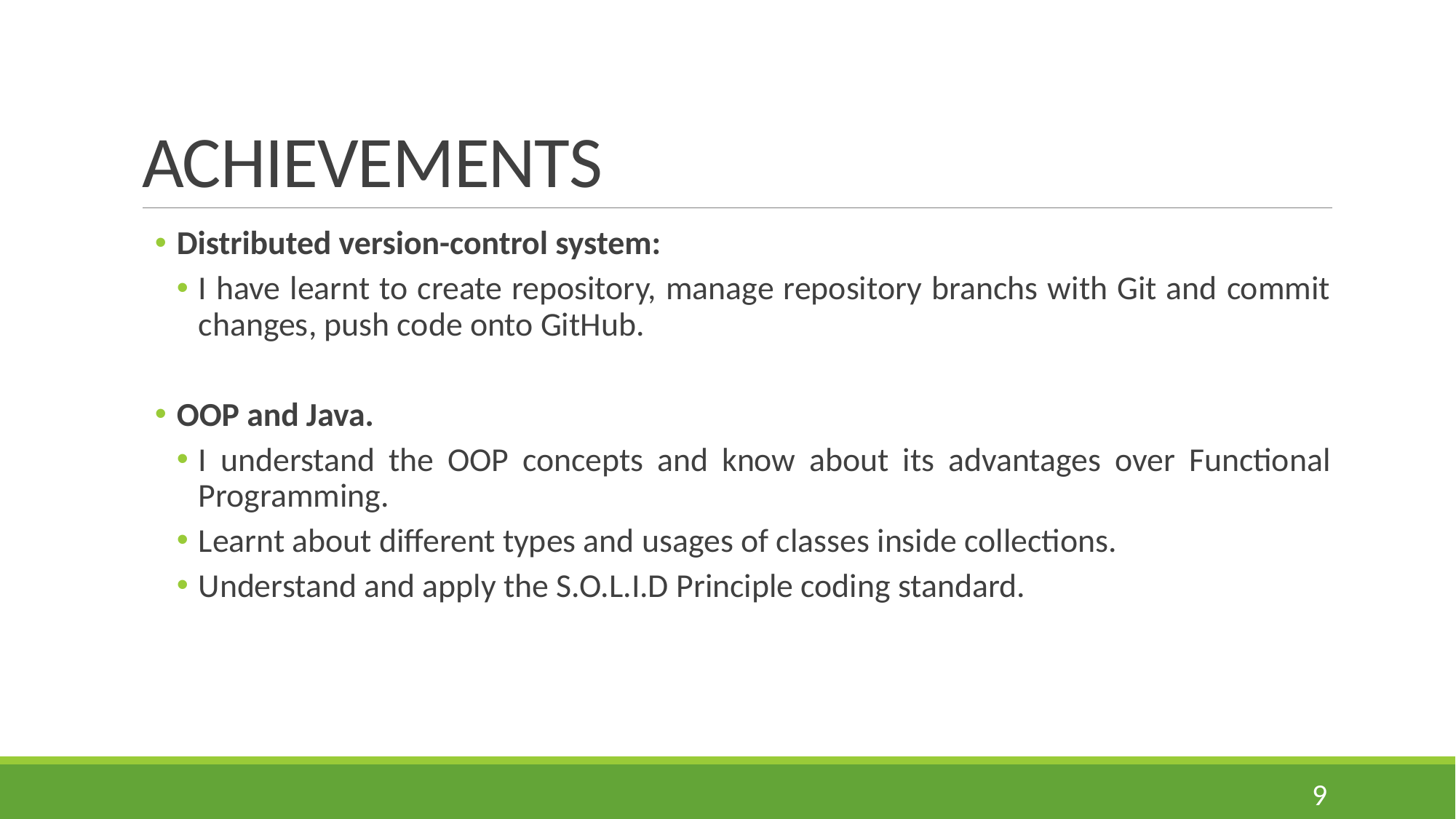

# ACHIEVEMENTS
Distributed version-control system:
I have learnt to create repository, manage repository branchs with Git and commit changes, push code onto GitHub.

OOP and Java.
I understand the OOP concepts and know about its advantages over Functional Programming.
Learnt about different types and usages of classes inside collections.
Understand and apply the S.O.L.I.D Principle coding standard.
9